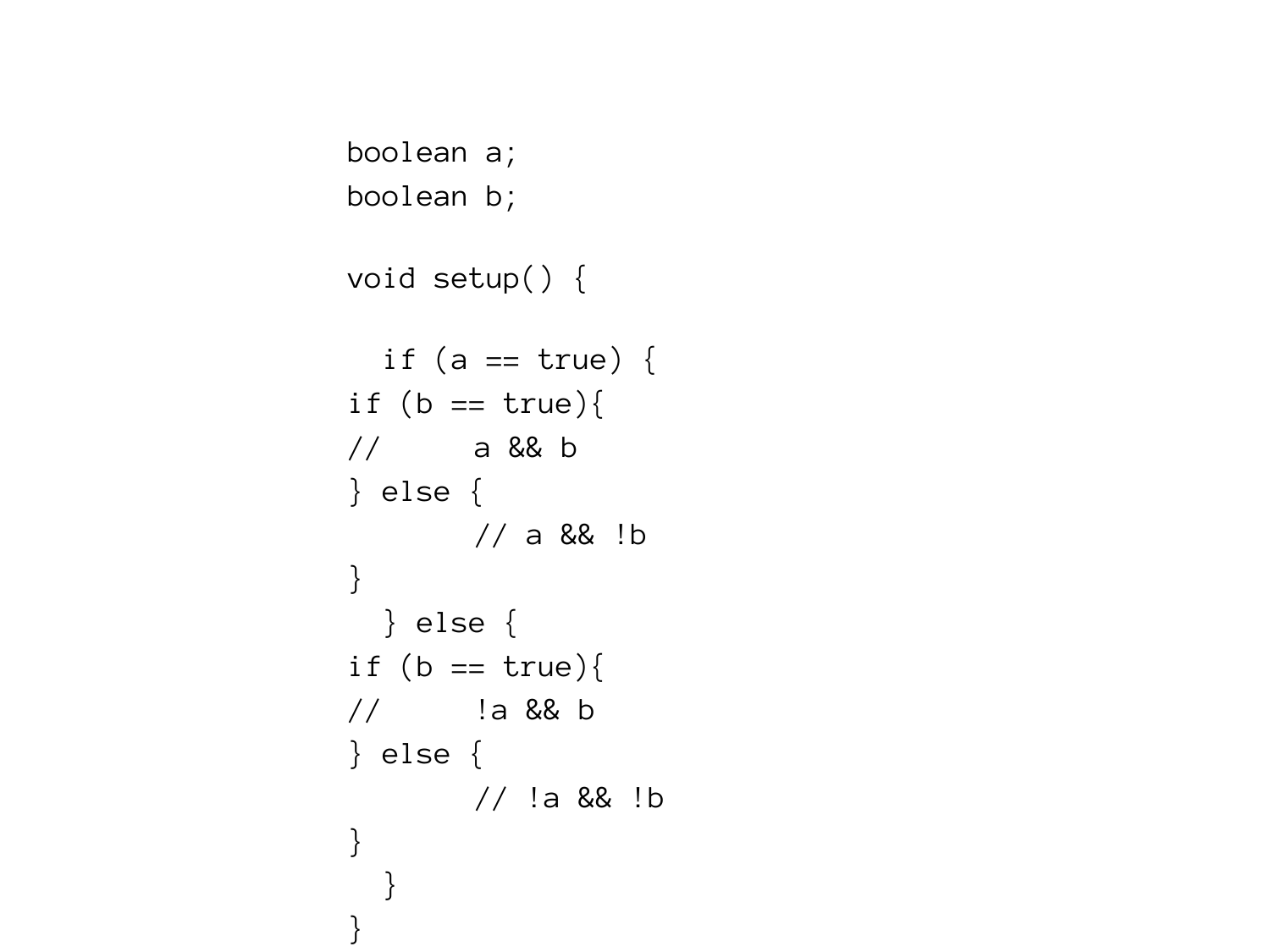

boolean a;
boolean b;

void setup() {

  if (a == true) {
if (b == true){
//	a && b
} else {
	// a && !b
}
  } else {
if (b == true){
//	!a && b
} else {
	// !a && !b
}
  }
}